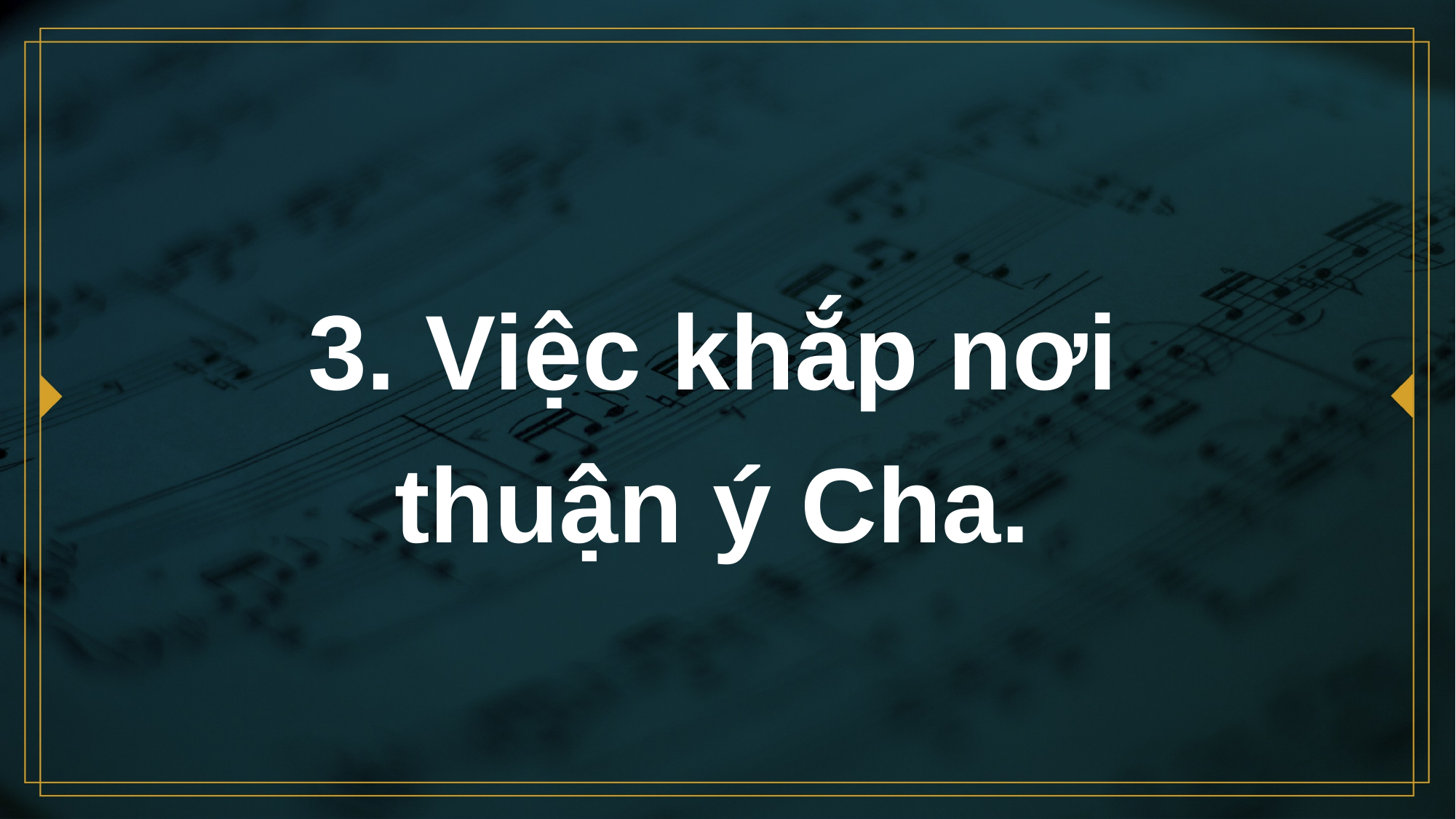

# 3. Việc khắp nơi thuận ý Cha.